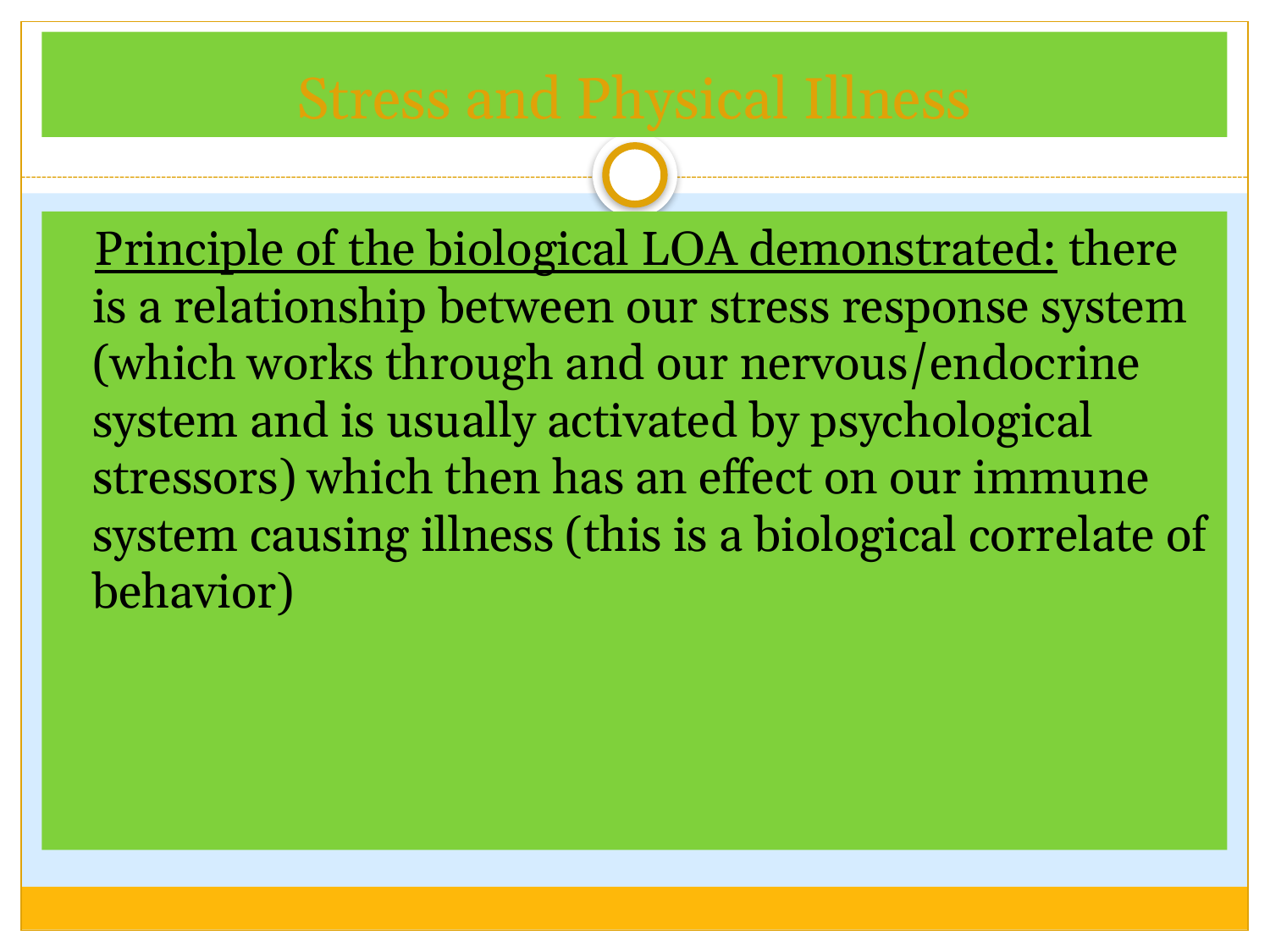

# Stress and Physical Illness
Principle of the biological LOA demonstrated: there is a relationship between our stress response system (which works through and our nervous/endocrine system and is usually activated by psychological stressors) which then has an effect on our immune system causing illness (this is a biological correlate of behavior)